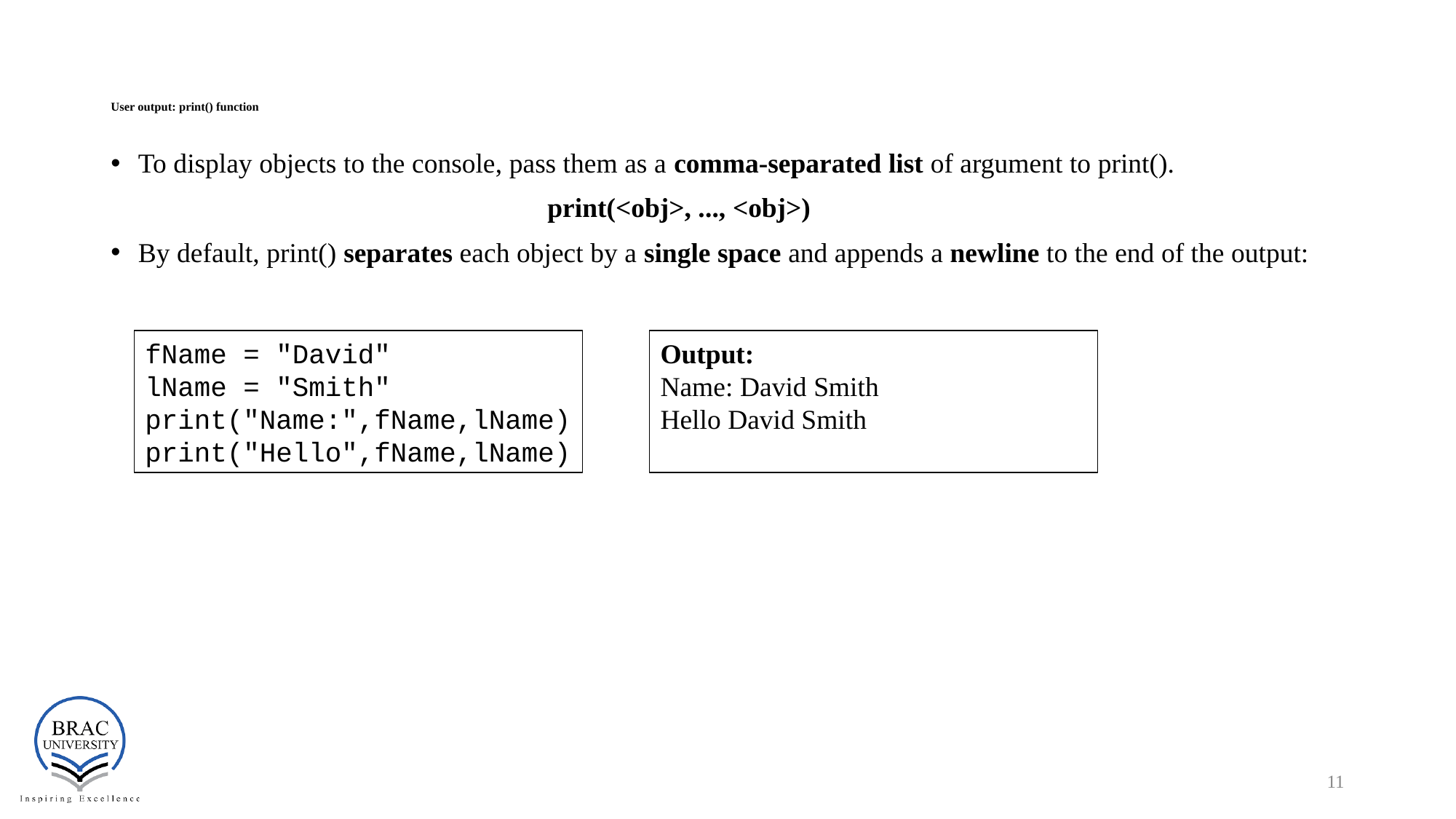

# User output: print() function
To display objects to the console, pass them as a comma-separated list of argument to print().
				print(<obj>, ..., <obj>)
By default, print() separates each object by a single space and appends a newline to the end of the output:
fName = "David"
lName = "Smith"
print("Name:",fName,lName)
print("Hello",fName,lName)
Output:
Name: David Smith
Hello David Smith

11